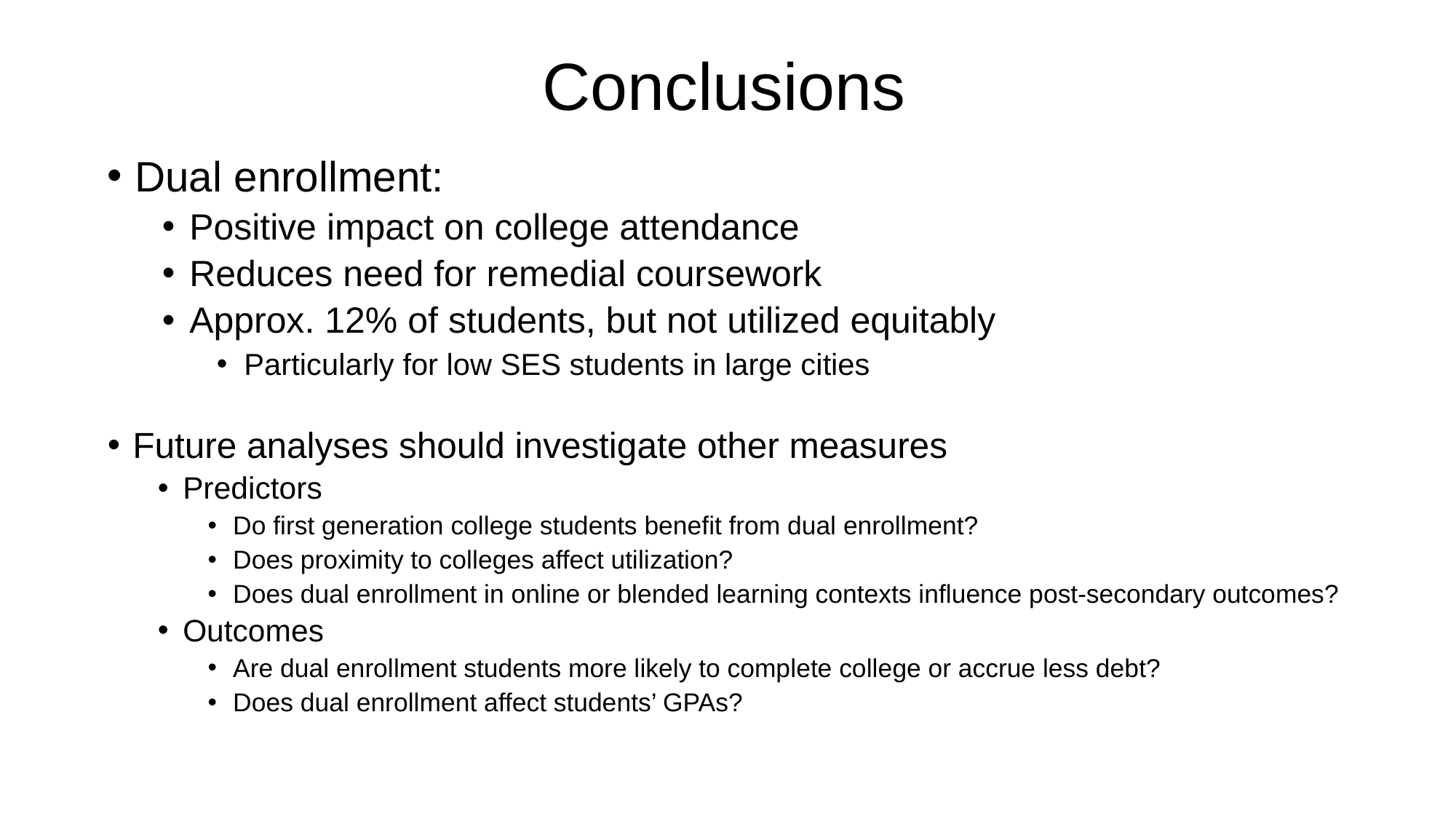

# Conclusions
Dual enrollment:
Positive impact on college attendance
Reduces need for remedial coursework
Approx. 12% of students, but not utilized equitably
Particularly for low SES students in large cities

Future analyses should investigate other measures
Predictors
Do first generation college students benefit from dual enrollment?
Does proximity to colleges affect utilization?
Does dual enrollment in online or blended learning contexts influence post-secondary outcomes?
Outcomes
Are dual enrollment students more likely to complete college or accrue less debt?
Does dual enrollment affect students’ GPAs?